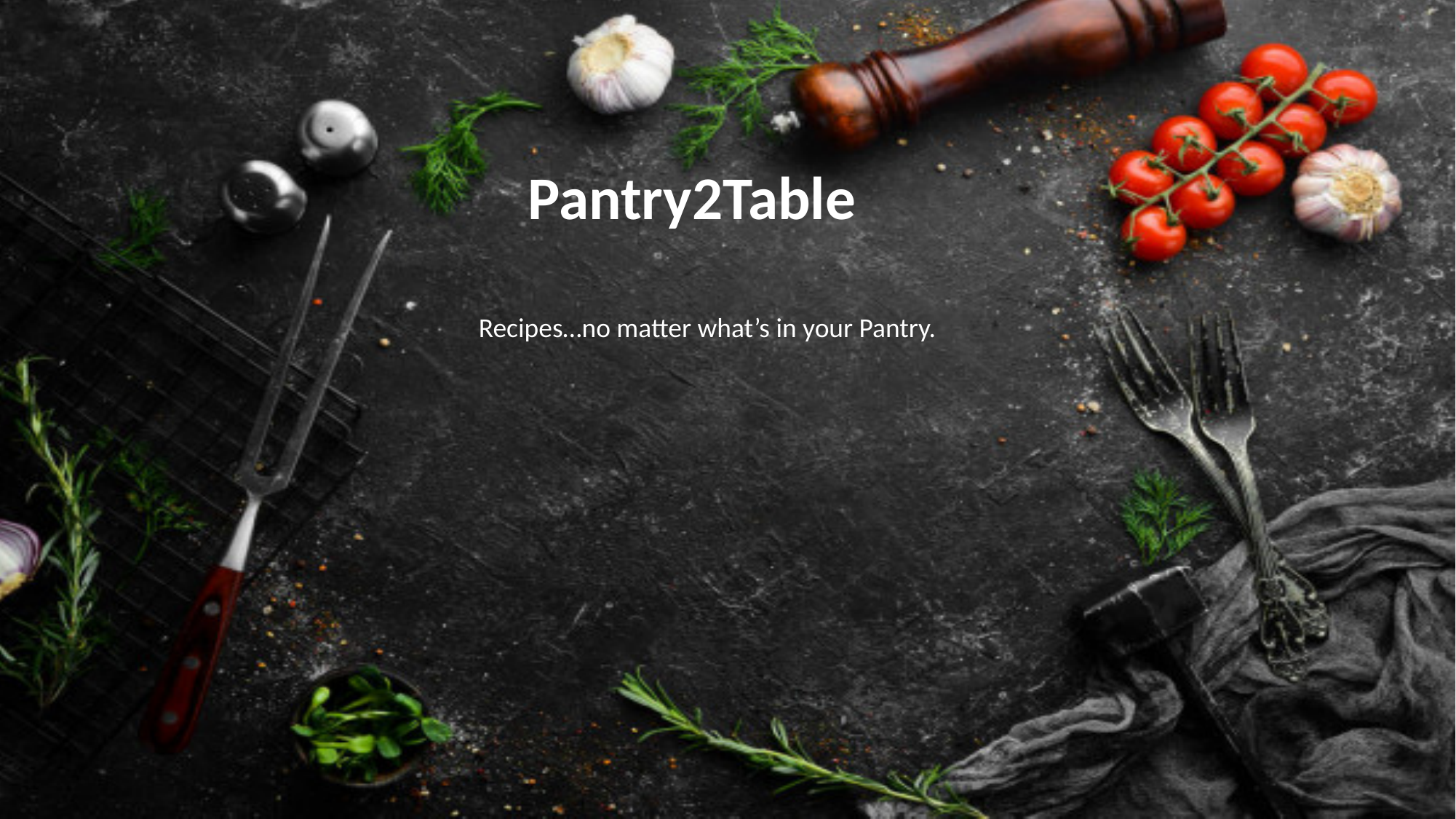

Pantry2Table
Recipes…no matter what’s in your Pantry.